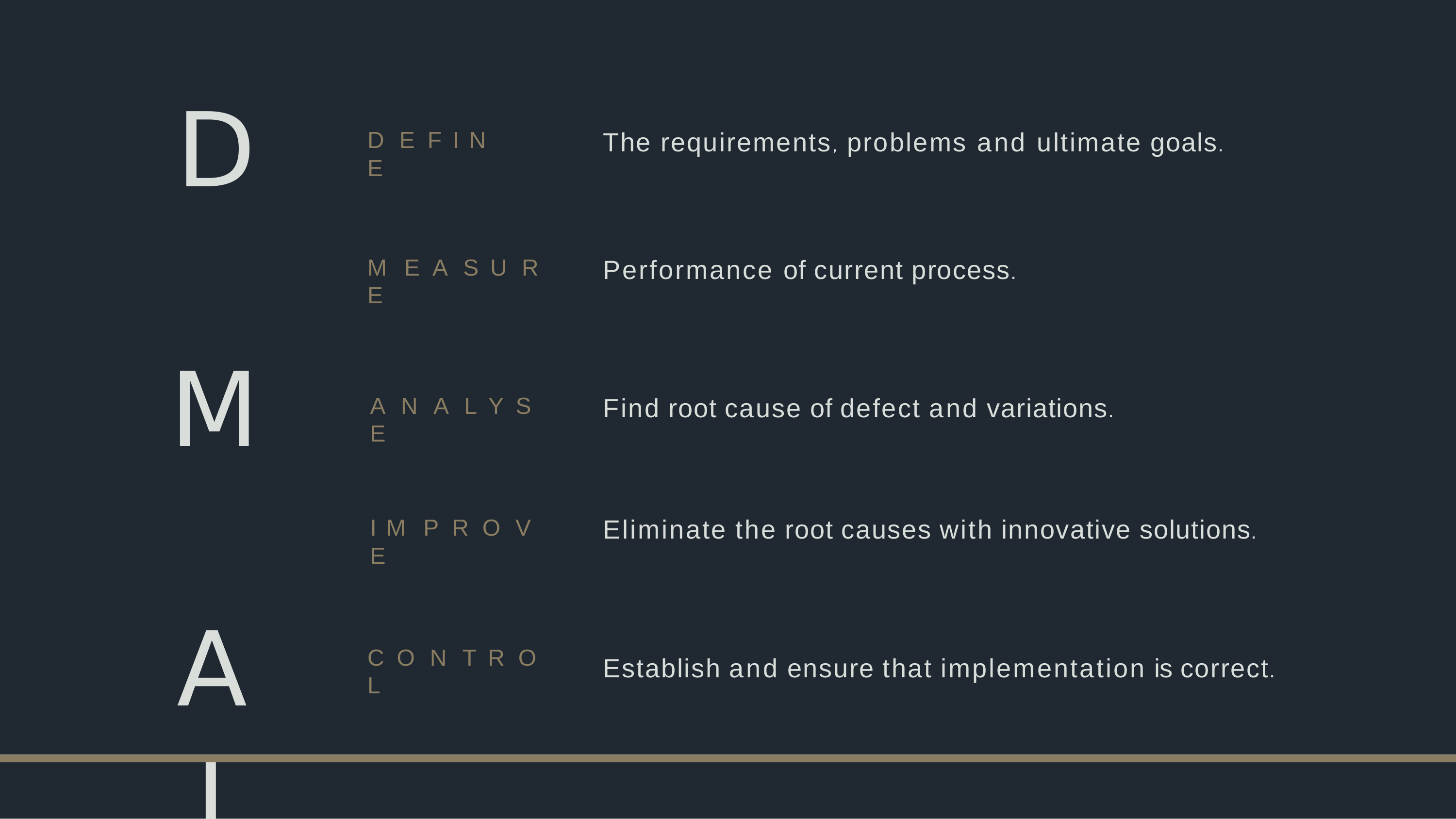

# D  M  AI  C
D E F I N E
The requirements, problems and ultimate goals.
M E A S U R E
Performance of current process.
A N A L Y S E
Find root cause of defect and variations.
I M P R O V E
Eliminate the root causes with innovative solutions.
C O N T R O L
Establish and ensure that implementation is correct.